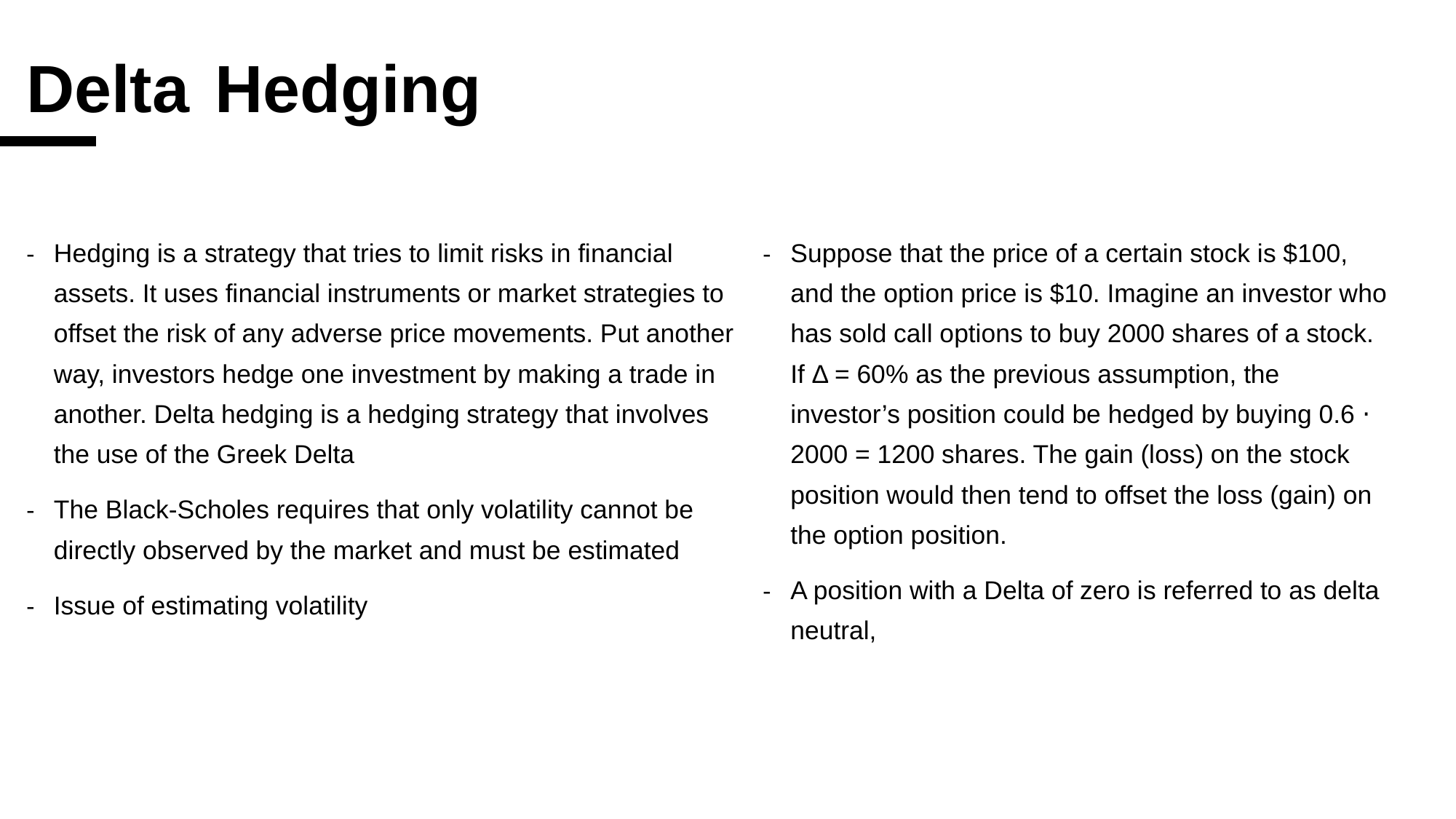

# Delta Hedging
Hedging is a strategy that tries to limit risks in financial assets. It uses financial instruments or market strategies to offset the risk of any adverse price movements. Put another way, investors hedge one investment by making a trade in another. Delta hedging is a hedging strategy that involves the use of the Greek Delta
The Black-Scholes requires that only volatility cannot be directly observed by the market and must be estimated
Issue of estimating volatility
Suppose that the price of a certain stock is $100, and the option price is $10. Imagine an investor who has sold call options to buy 2000 shares of a stock.
If Δ = 60% as the previous assumption, the investor’s position could be hedged by buying 0.6 ⋅ 2000 = 1200 shares. The gain (loss) on the stock position would then tend to offset the loss (gain) on the option position.
A position with a Delta of zero is referred to as delta neutral,